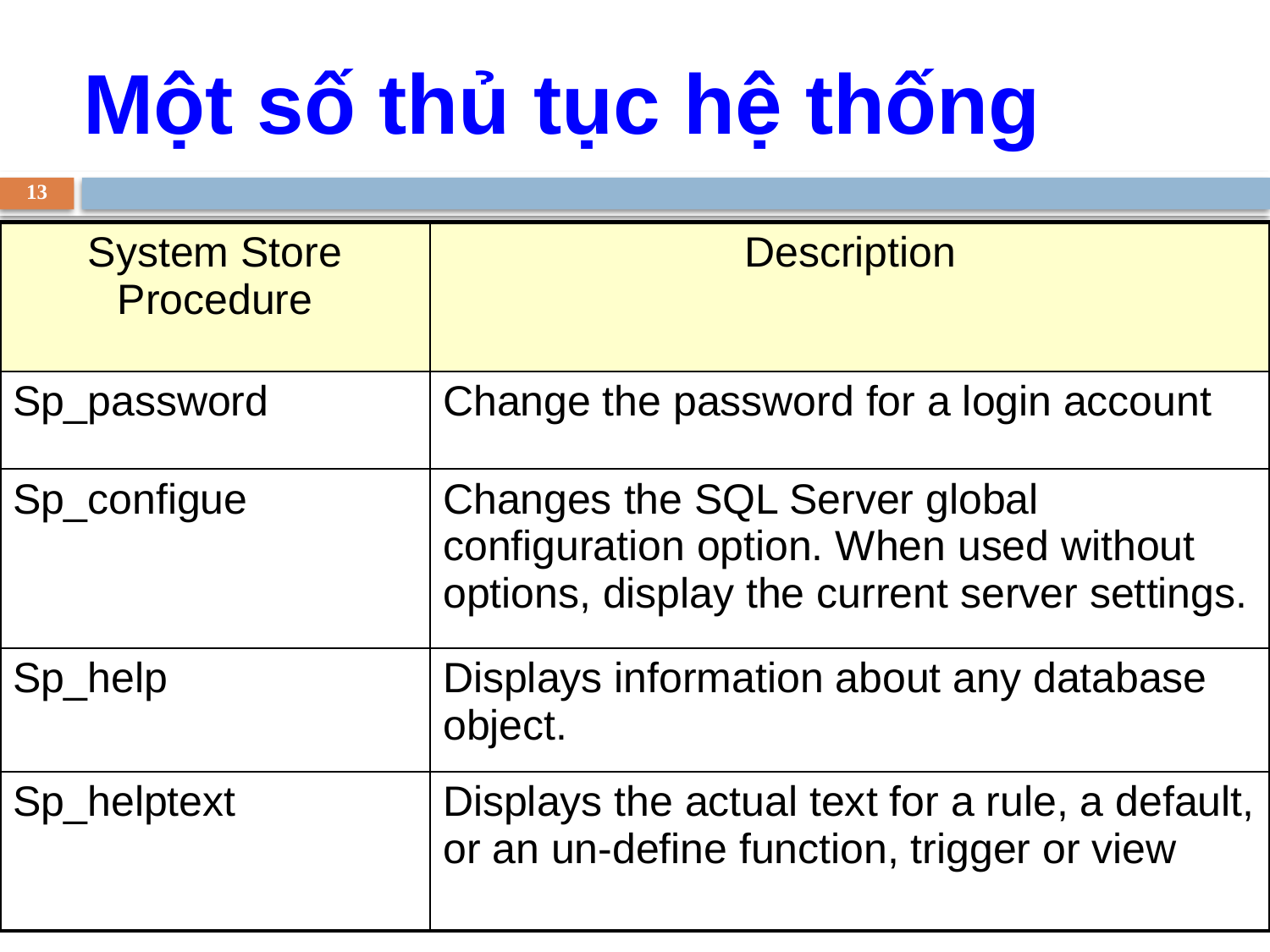

Một số thủ tục hệ thống
13
| System Store Procedure | Description |
| --- | --- |
| Sp\_password | Change the password for a login account |
| Sp\_configue | Changes the SQL Server global configuration option. When used without options, display the current server settings. |
| Sp\_help | Displays information about any database object. |
| Sp\_helptext | Displays the actual text for a rule, a default, or an un-define function, trigger or view |